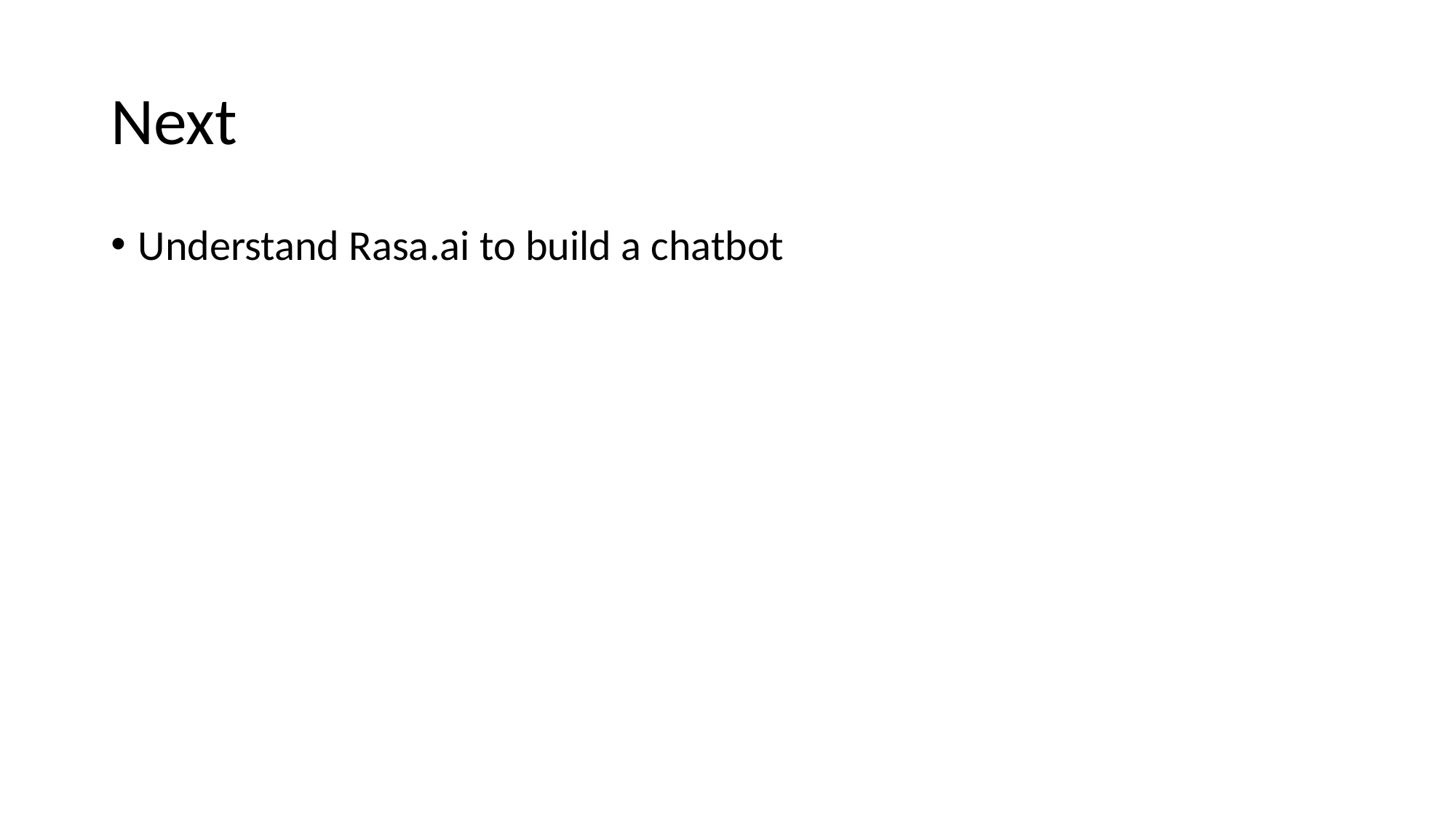

# Next
Understand Rasa.ai to build a chatbot